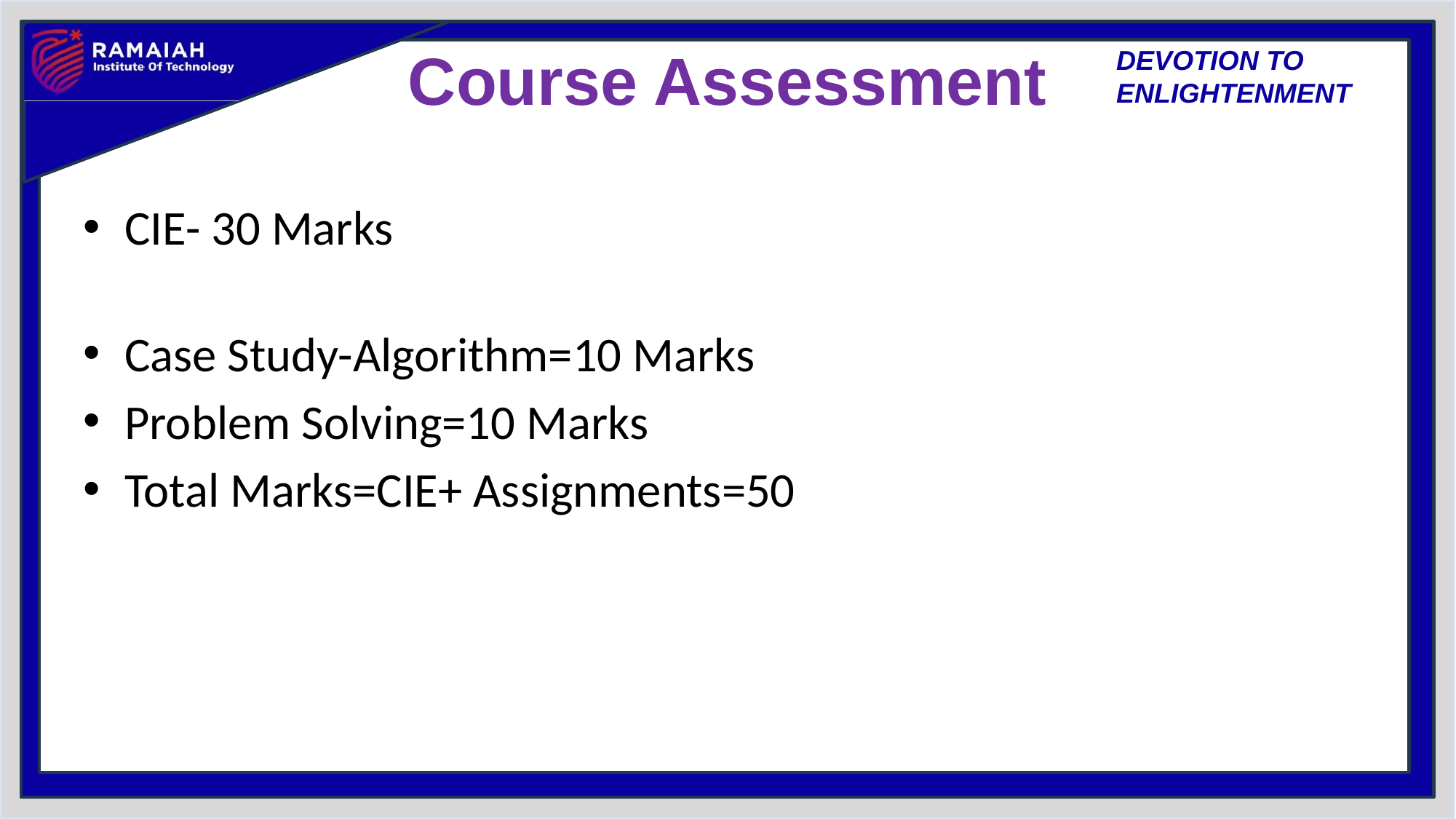

# Course Assessment
CIE- 30 Marks

Case Study-Algorithm=10 Marks
Problem Solving=10 Marks
Total Marks=CIE+ Assignments=50